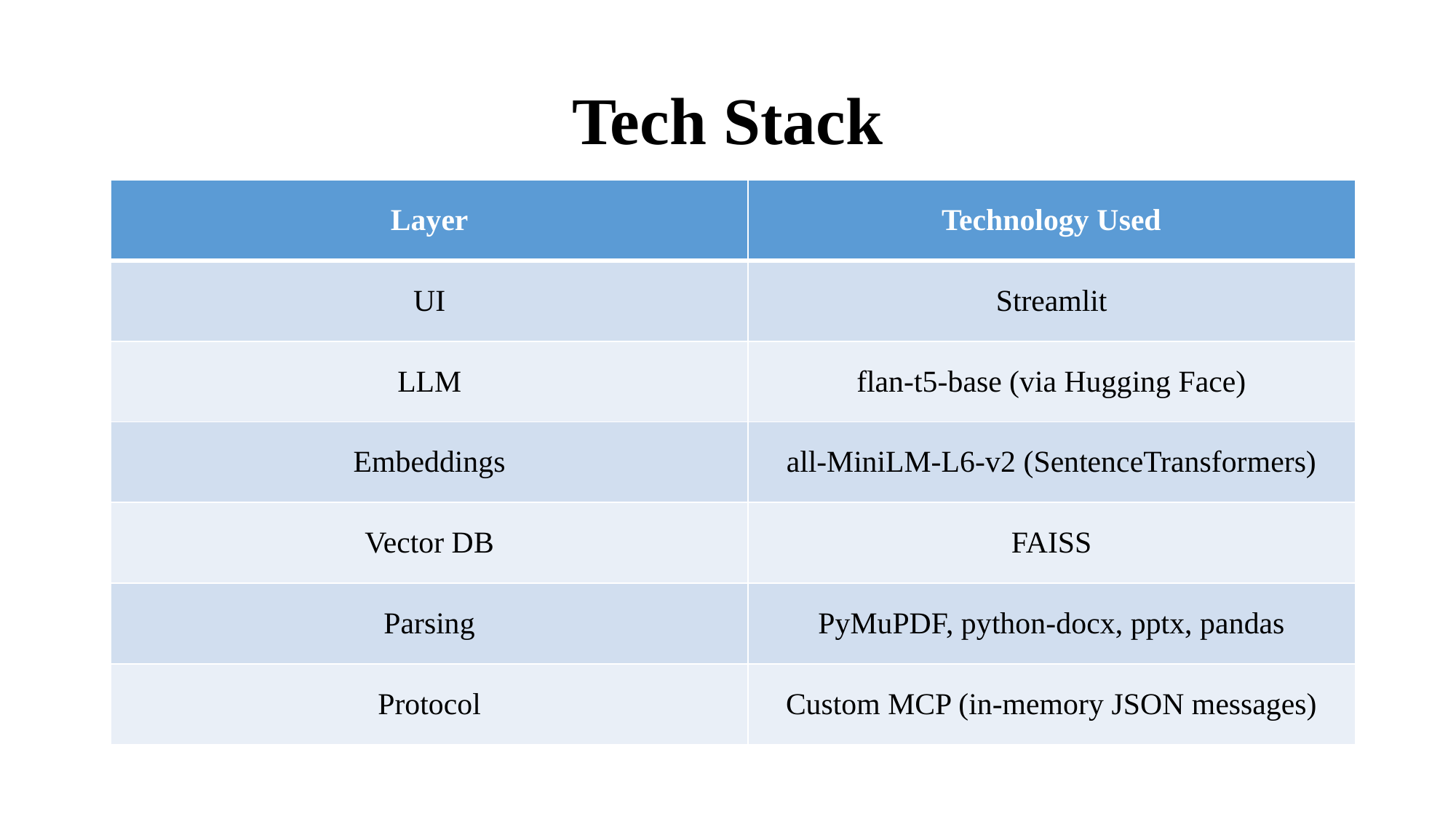

# Tech Stack
| Layer | Technology Used |
| --- | --- |
| UI | Streamlit |
| LLM | flan-t5-base (via Hugging Face) |
| Embeddings | all-MiniLM-L6-v2 (SentenceTransformers) |
| Vector DB | FAISS |
| Parsing | PyMuPDF, python-docx, pptx, pandas |
| Protocol | Custom MCP (in-memory JSON messages) |